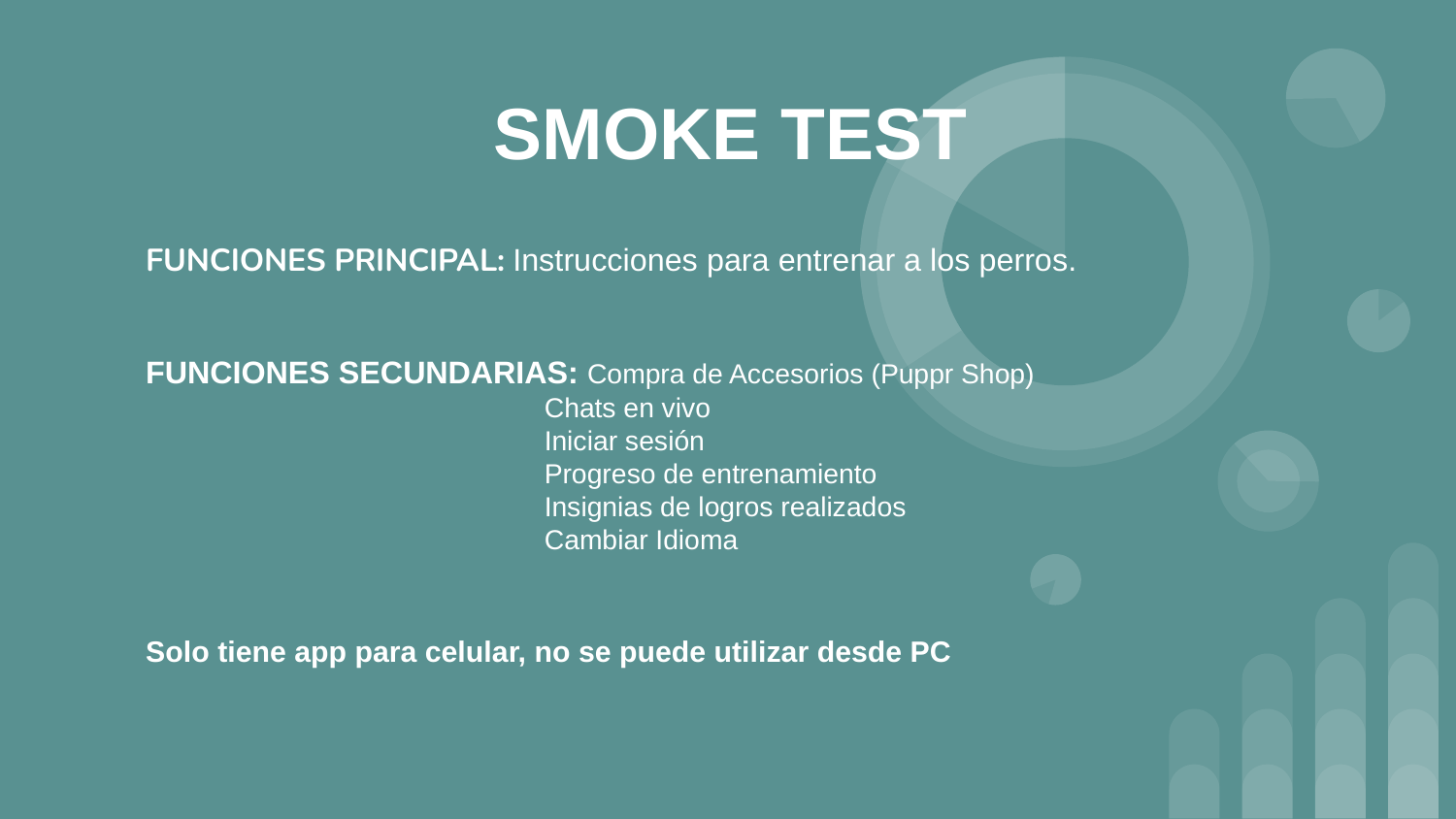

# SMOKE TEST
FUNCIONES PRINCIPAL: Instrucciones para entrenar a los perros.

FUNCIONES SECUNDARIAS: Compra de Accesorios (Puppr Shop)
                                                     Chats en vivo
                                                     Iniciar sesión
                                                     Progreso de entrenamiento
                                                     Insignias de logros realizados
                                                     Cambiar Idioma

Solo tiene app para celular, no se puede utilizar desde PC